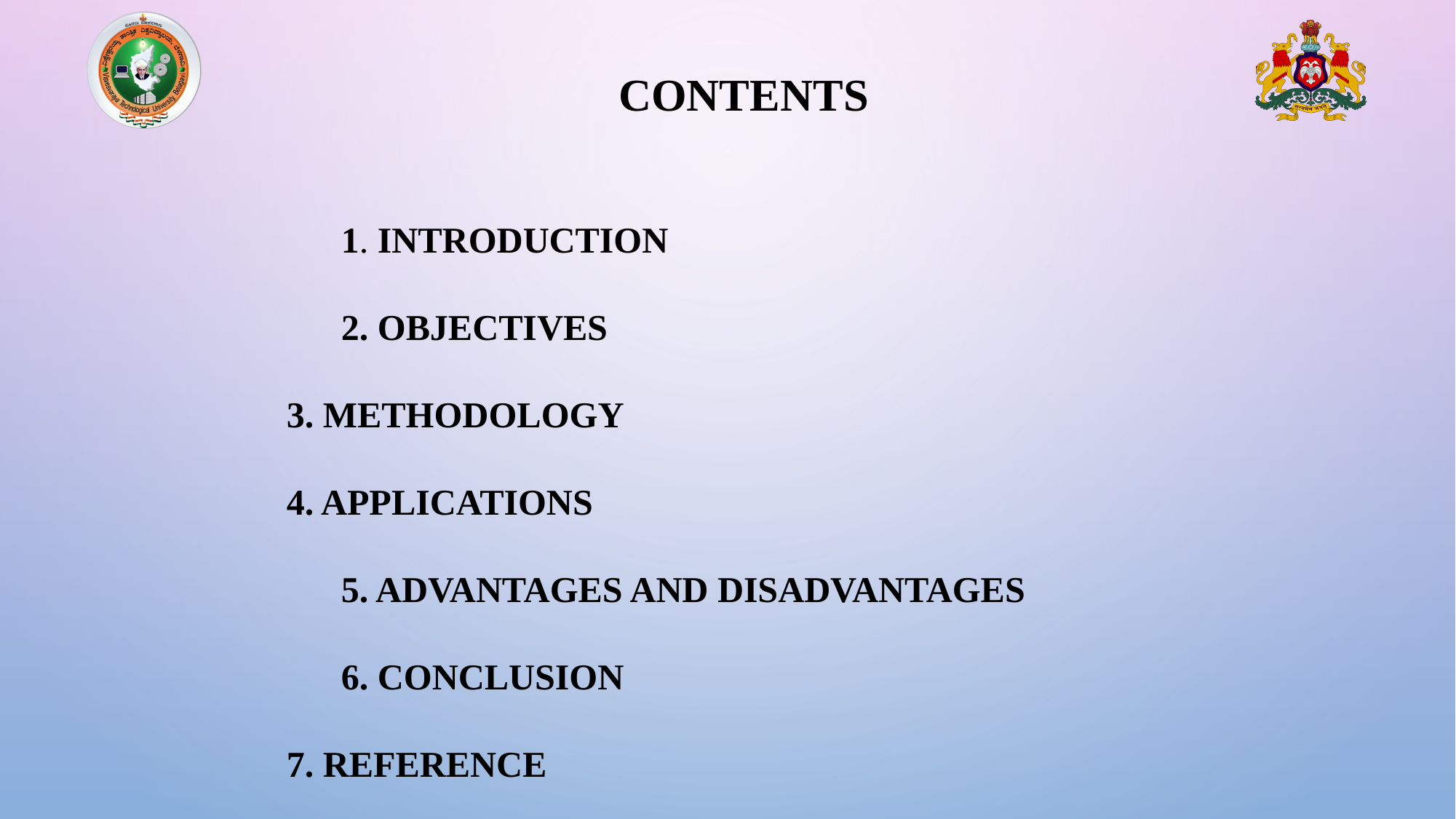

CONTENTS
	1. INTRODUCTION
	2. OBJECTIVES
      3. METHODOLOGY
      4. APPLICATIONS
	5. ADVANTAGES AND DISADVANTAGES
	6. CONCLUSION
      7. REFERENCE